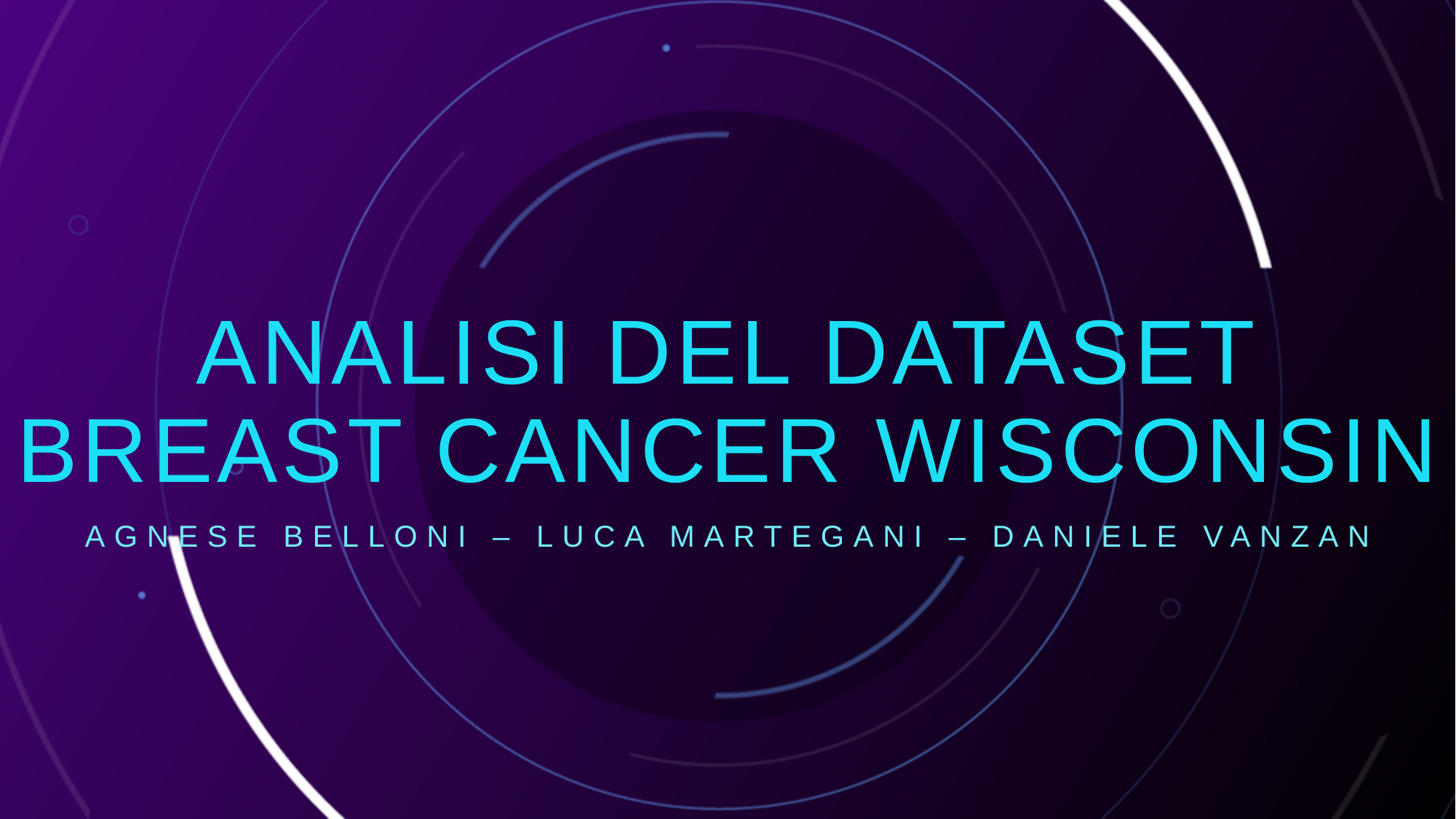

# Analisi del dataset breast cancer wisconsin
Agnese belloni – luca martegani – daniele vanzan